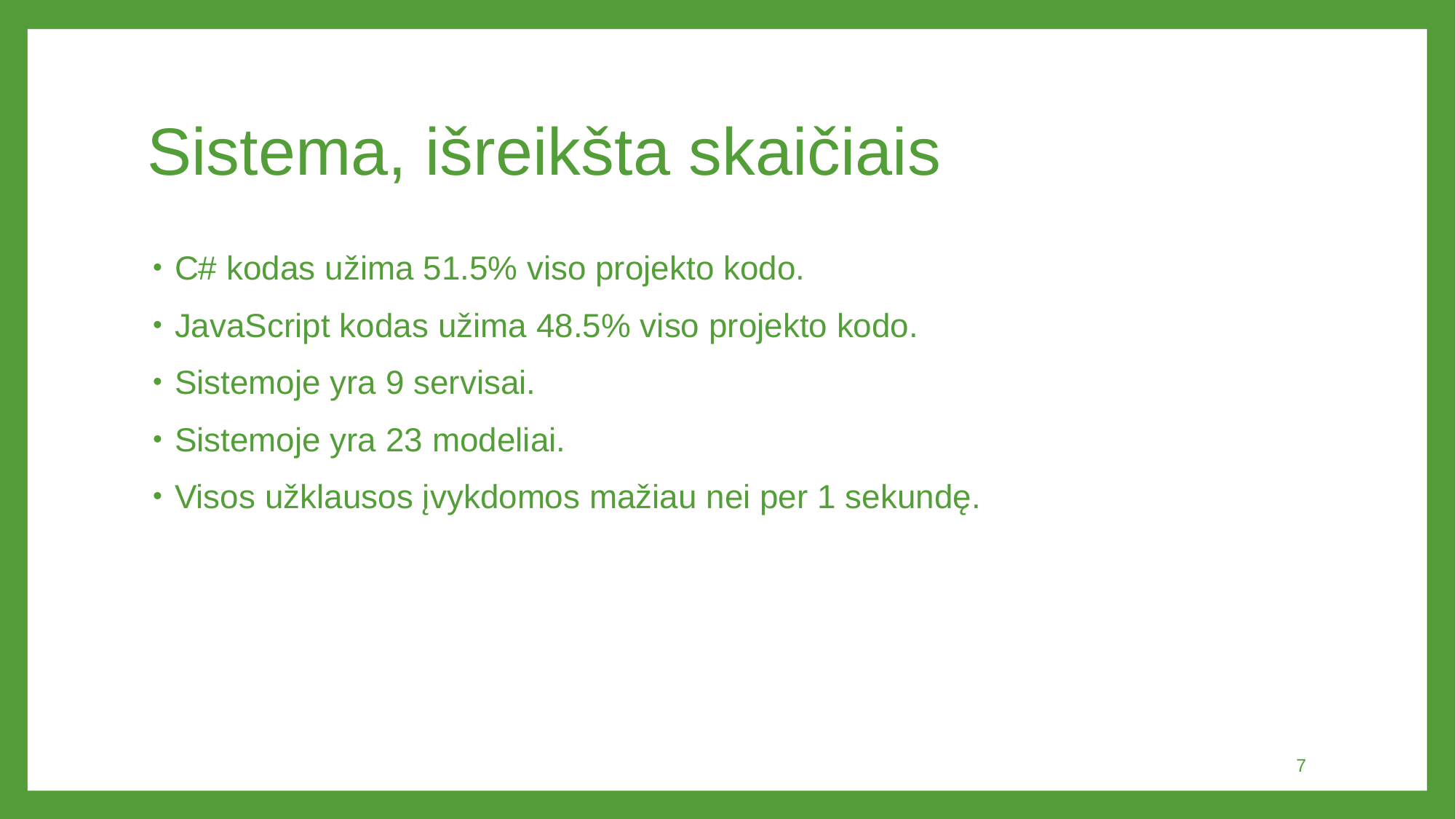

# Sistema, išreikšta skaičiais
C# kodas užima 51.5% viso projekto kodo.
JavaScript kodas užima 48.5% viso projekto kodo.
Sistemoje yra 9 servisai.
Sistemoje yra 23 modeliai.
Visos užklausos įvykdomos mažiau nei per 1 sekundę.

7